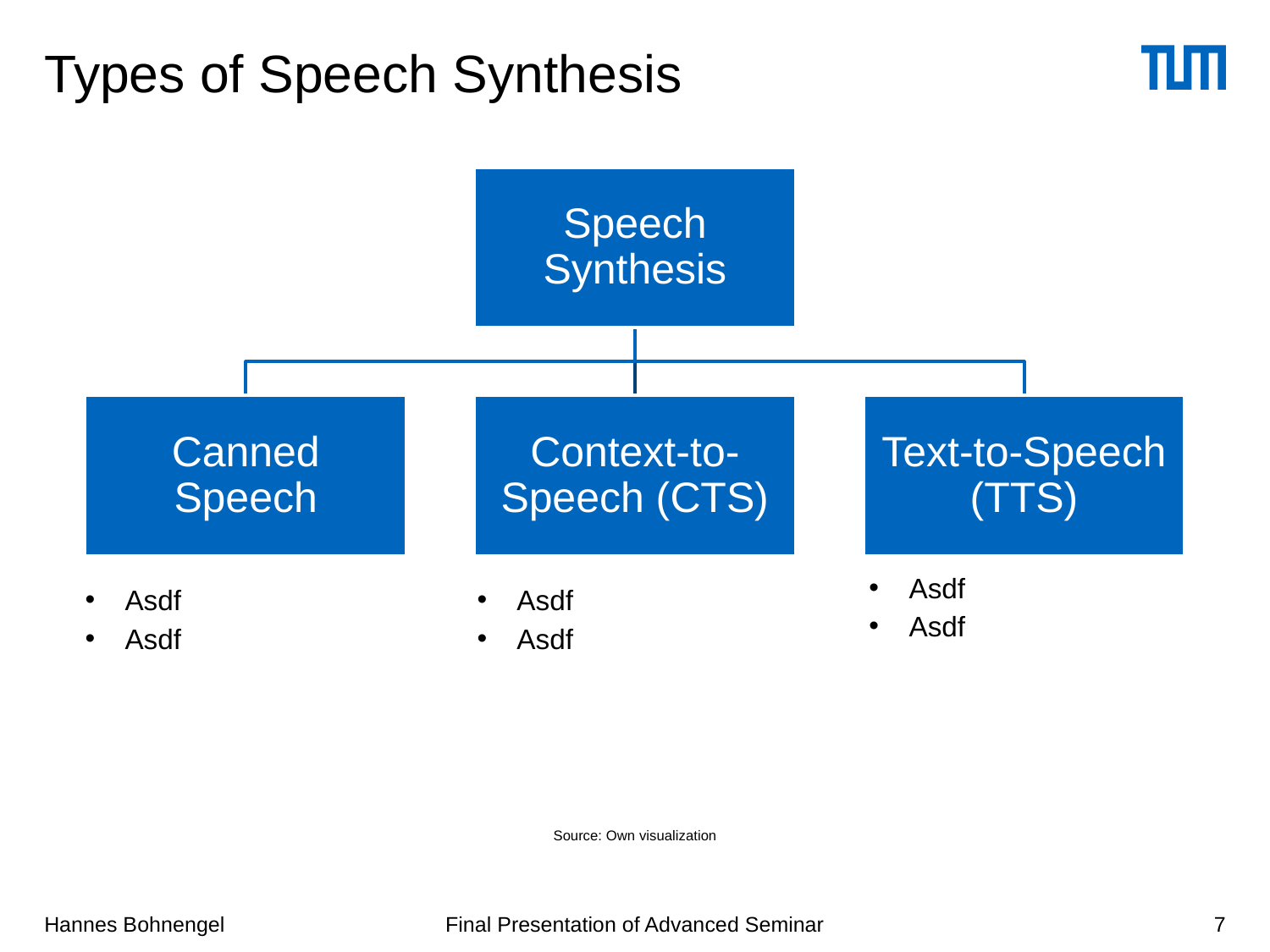

# Types of Speech Synthesis
Speech Synthesis
Canned
Speech
Context-to-Speech (CTS)
Text-to-Speech (TTS)
Asdf
Asdf
Asdf
Asdf
Asdf
Asdf
Source: Own visualization
7